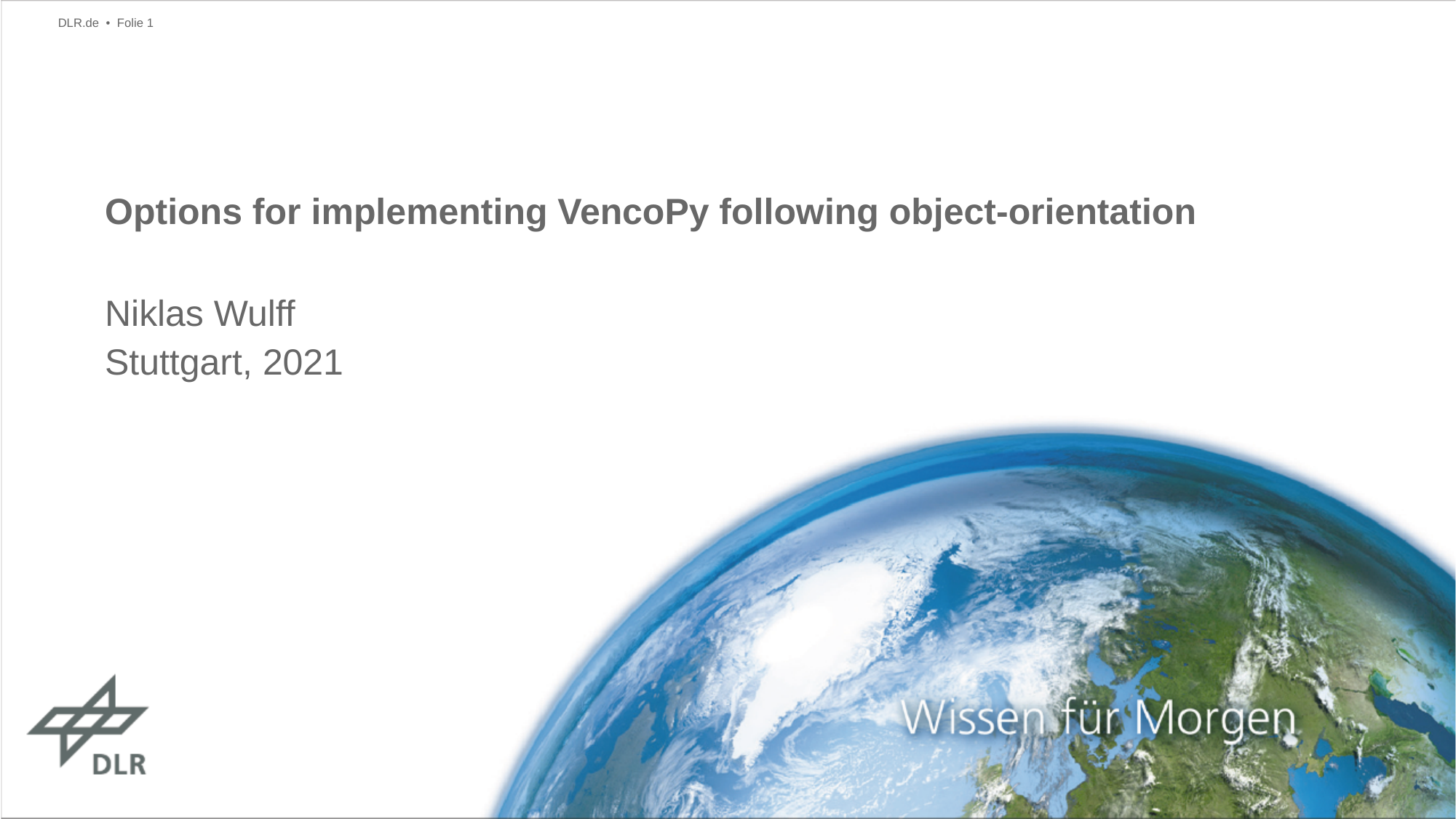

DLR.de  •  Folie 1
# Options for implementing VencoPy following object-orientation
Niklas Wulff
Stuttgart, 2021